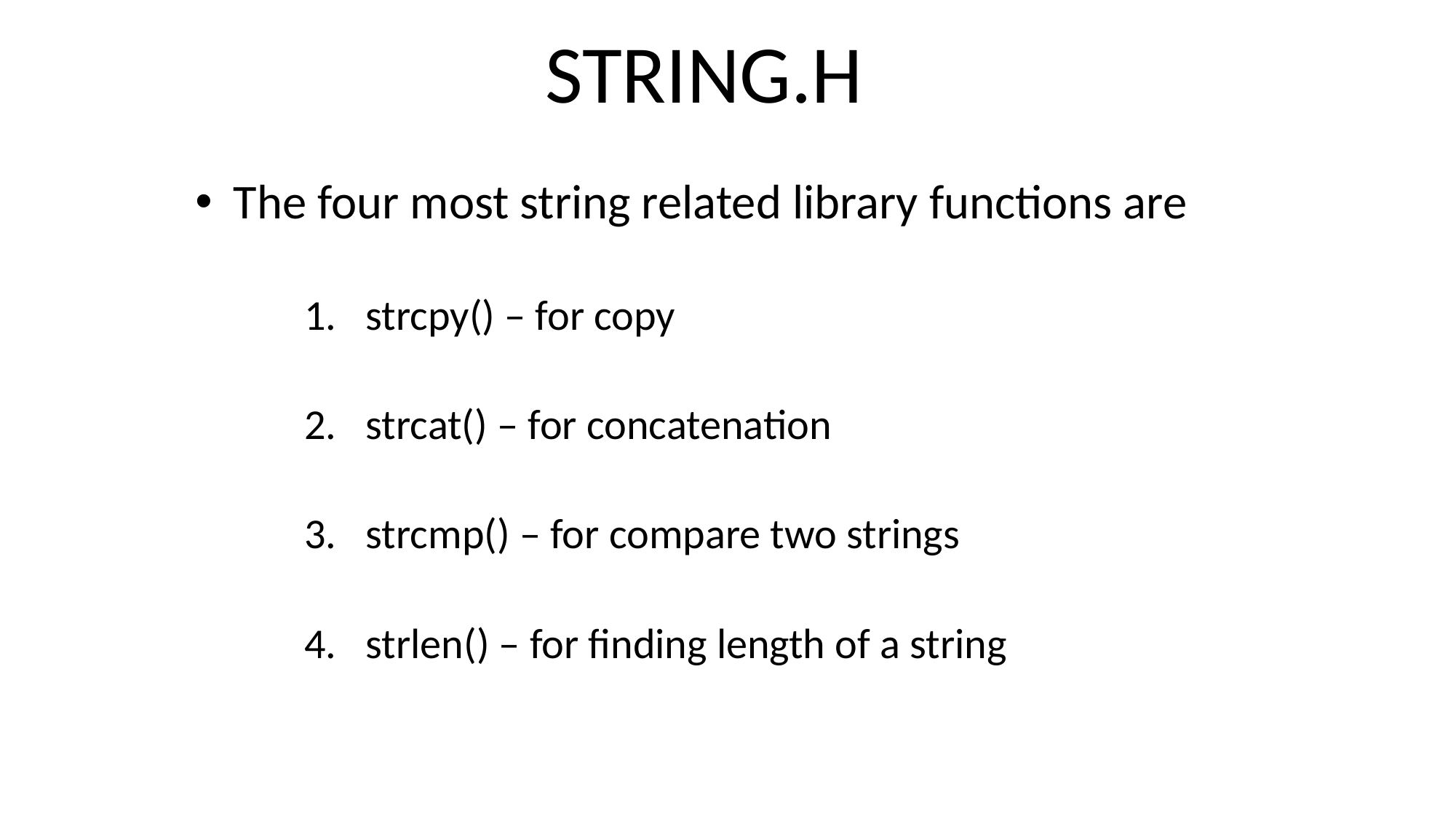

# STRING.H
 The four most string related library functions are
strcpy() – for copy
strcat() – for concatenation
strcmp() – for compare two strings
strlen() – for finding length of a string